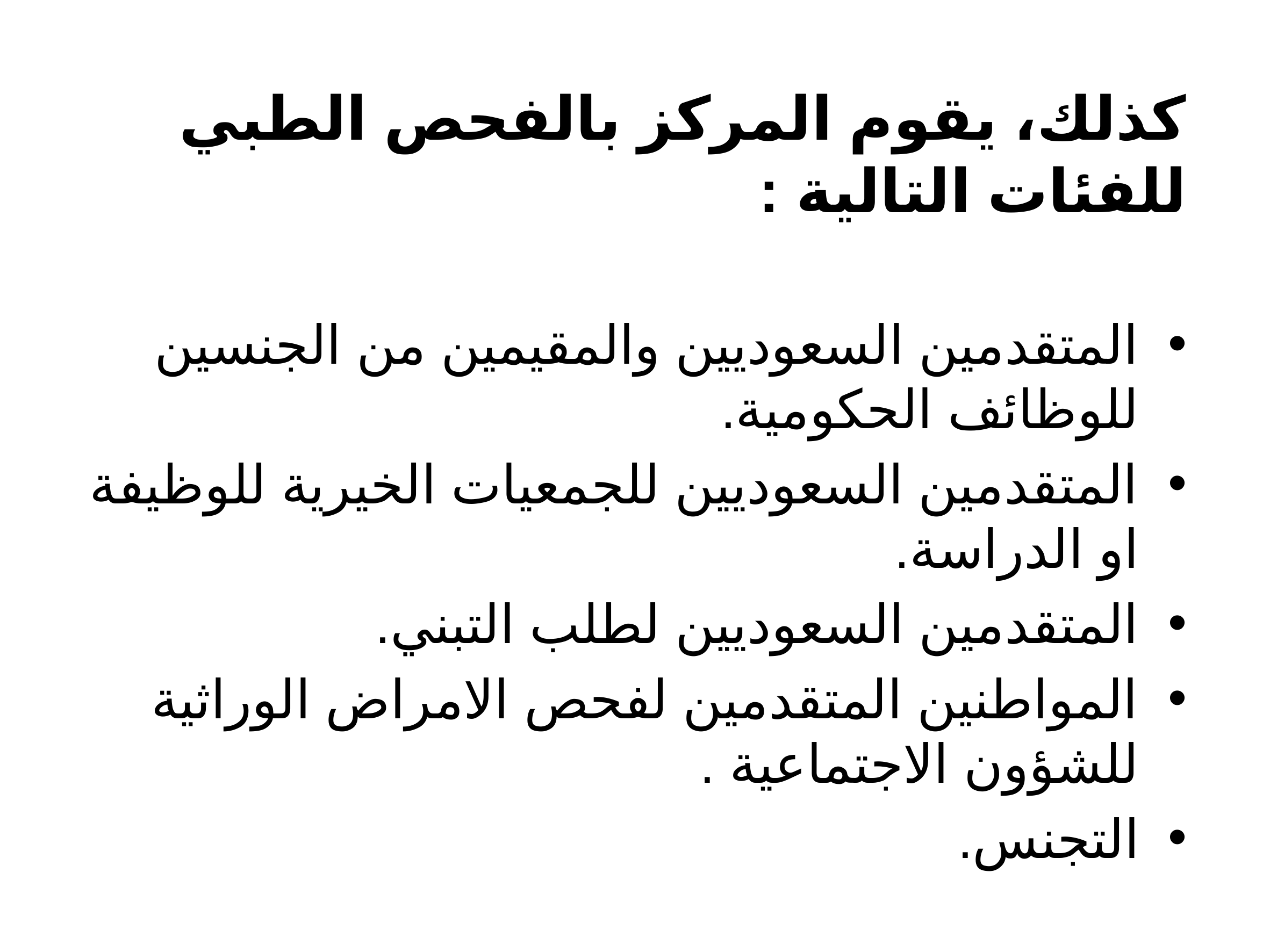

كذلك، يقوم المركز بالفحص الطبي للفئات التالية :

المتقدمين السعوديين والمقيمين من الجنسين للوظائف الحكومية.
المتقدمين السعوديين للجمعيات الخيرية للوظيفة او الدراسة.
المتقدمين السعوديين لطلب التبني.
المواطنين المتقدمين لفحص الامراض الوراثية للشؤون الاجتماعية .
التجنس.